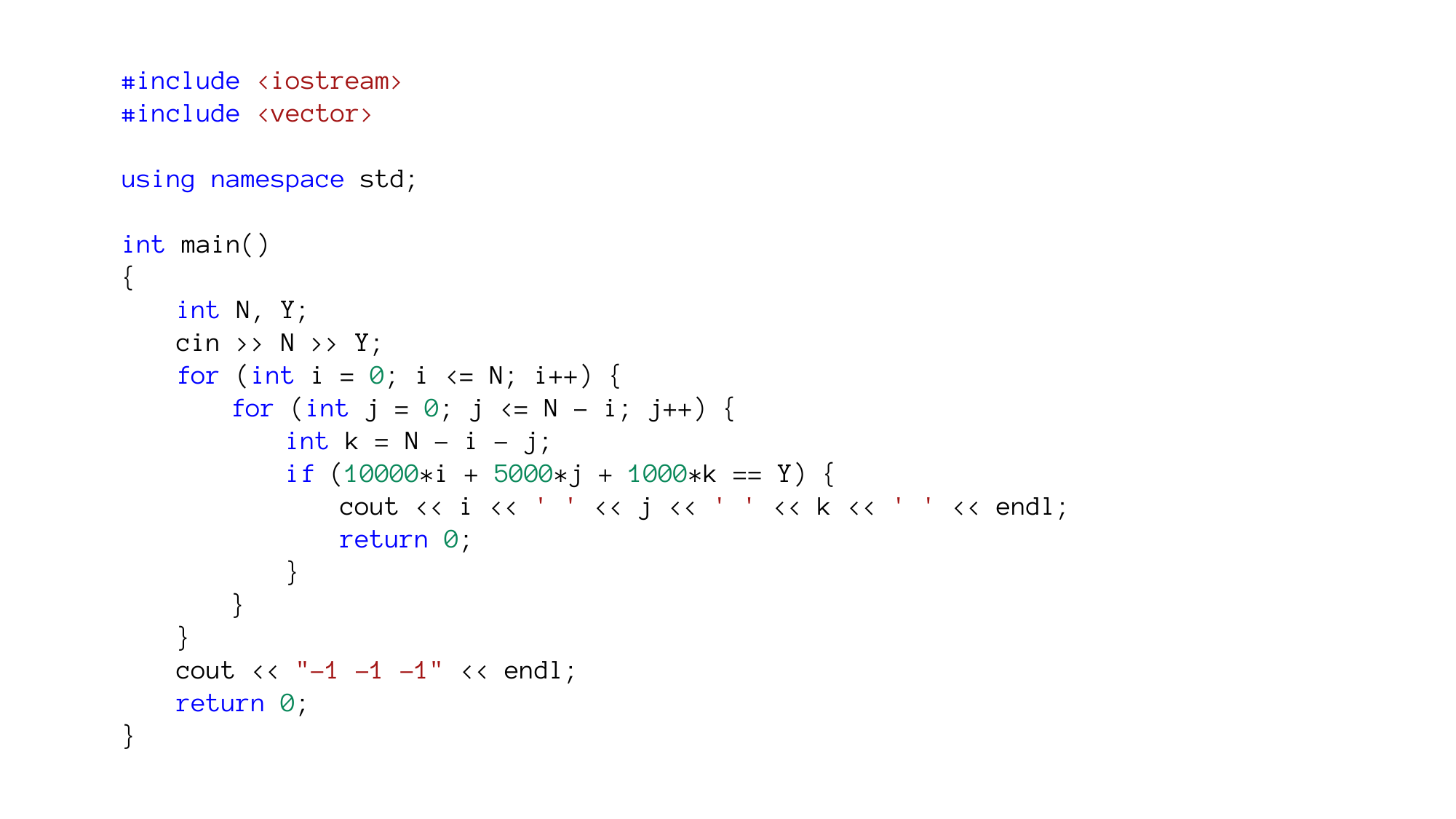

#include <iostream>
#include <vector>
using namespace std;
int main()
{
int N, Y;
cin >> N >> Y;
for (int i = 0; i <= N; i++) {
for (int j = 0; j <= N - i; j++) {
int k = N - i - j;
if (10000*i + 5000*j + 1000*k == Y) {
cout << i << ' ' << j << ' ' << k << ' ' << endl;
return 0;
}
}
}
cout << "-1 -1 -1" << endl;
return 0;
}